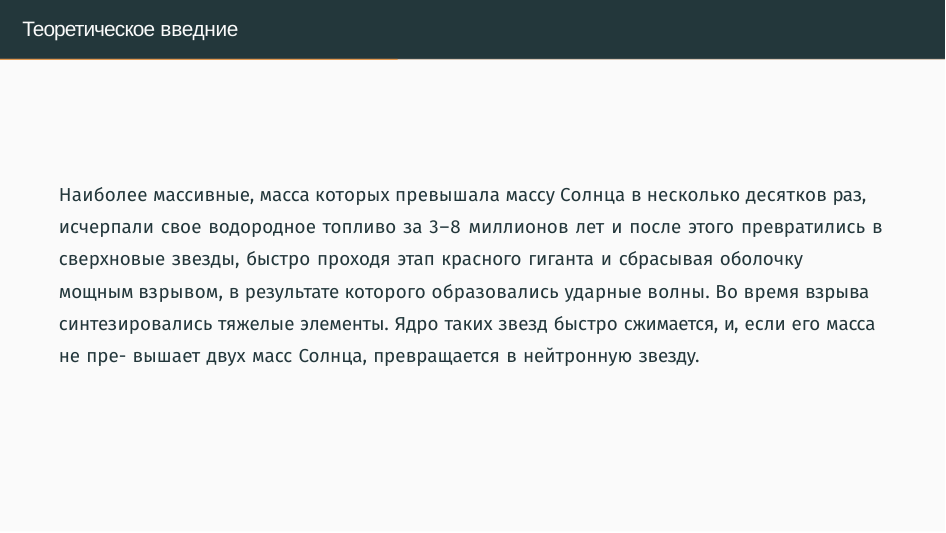

# Теоретическое введние

Наиболее массивные, масса которых превышала массу Солнца в несколько десятков раз, исчерпали свое водородное топливо за 3–8 миллионов лет и после этого превратились в сверхновые звезды, быстро проходя этап красного гиганта и сбрасывая оболочку мощным взрывом, в результате которого образовались ударные волны. Во время взрыва синтезировались тяжелые элементы. Ядро таких звезд быстро сжимается, и, если его масса не пре- вышает двух масс Солнца, превращается в нейтронную звезду.